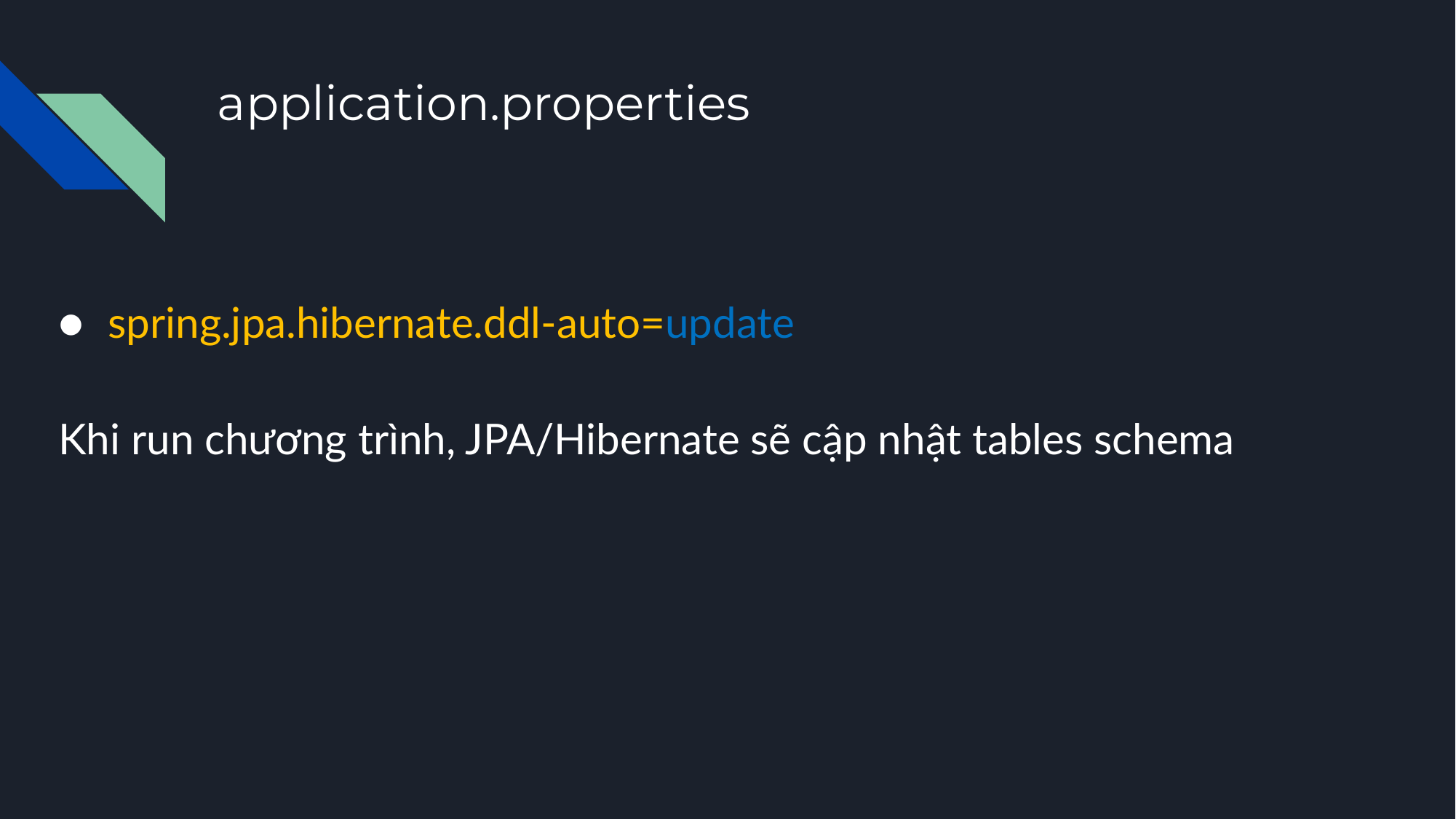

# application.properties
spring.jpa.hibernate.ddl-auto=update

Khi run chương trình, JPA/Hibernate sẽ cập nhật tables schema